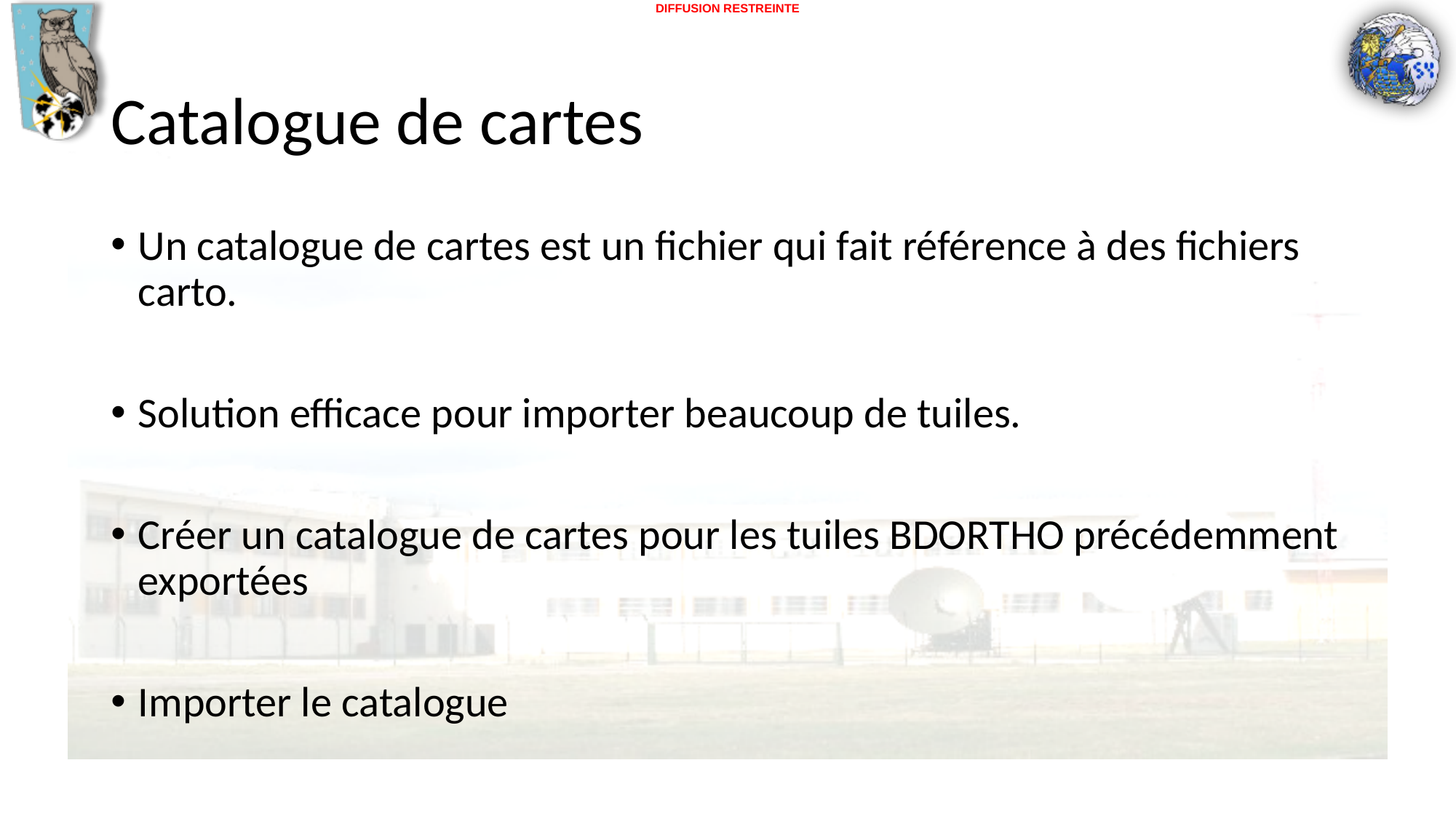

# Catalogue de cartes

Un catalogue de cartes est un fichier qui fait référence à des fichiers carto.

Solution efficace pour importer beaucoup de tuiles.

Créer un catalogue de cartes pour les tuiles BDORTHO précédemment exportées

Importer le catalogue